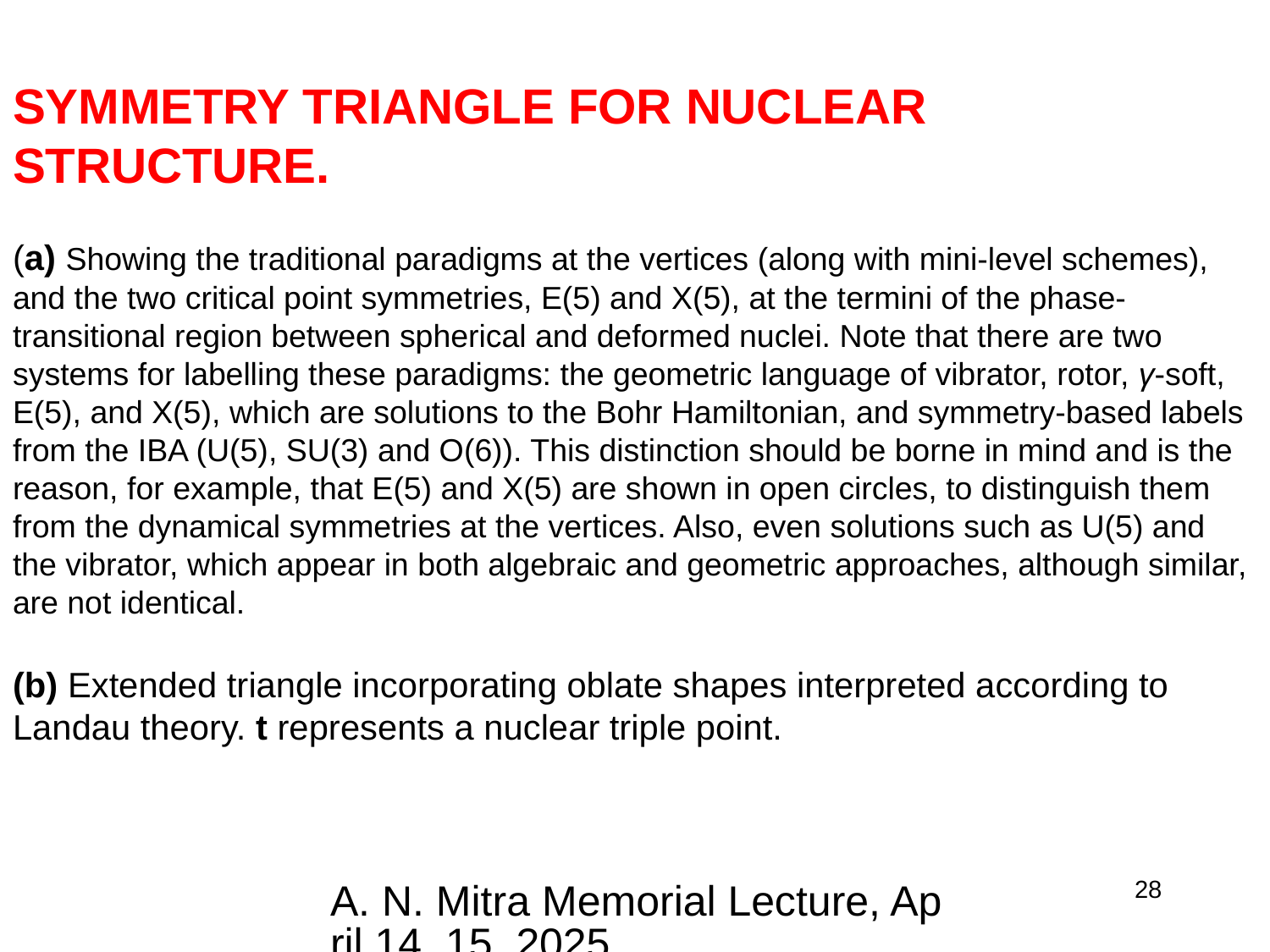

# SYMMETRY TRIANGLE FOR NUCLEAR STRUCTURE. (a) Showing the traditional paradigms at the vertices (along with mini-level schemes), and the two critical point symmetries, E(5) and X(5), at the termini of the phase-transitional region between spherical and deformed nuclei. Note that there are two systems for labelling these paradigms: the geometric language of vibrator, rotor, γ-soft, E(5), and X(5), which are solutions to the Bohr Hamiltonian, and symmetry-based labels from the IBA (U(5), SU(3) and O(6)). This distinction should be borne in mind and is the reason, for example, that E(5) and X(5) are shown in open circles, to distinguish them from the dynamical symmetries at the vertices. Also, even solutions such as U(5) and the vibrator, which appear in both algebraic and geometric approaches, although similar, are not identical. (b) Extended triangle incorporating oblate shapes interpreted according to Landau theory. t represents a nuclear triple point.
A. N. Mitra Memorial Lecture, April 14, 15, 2025
28